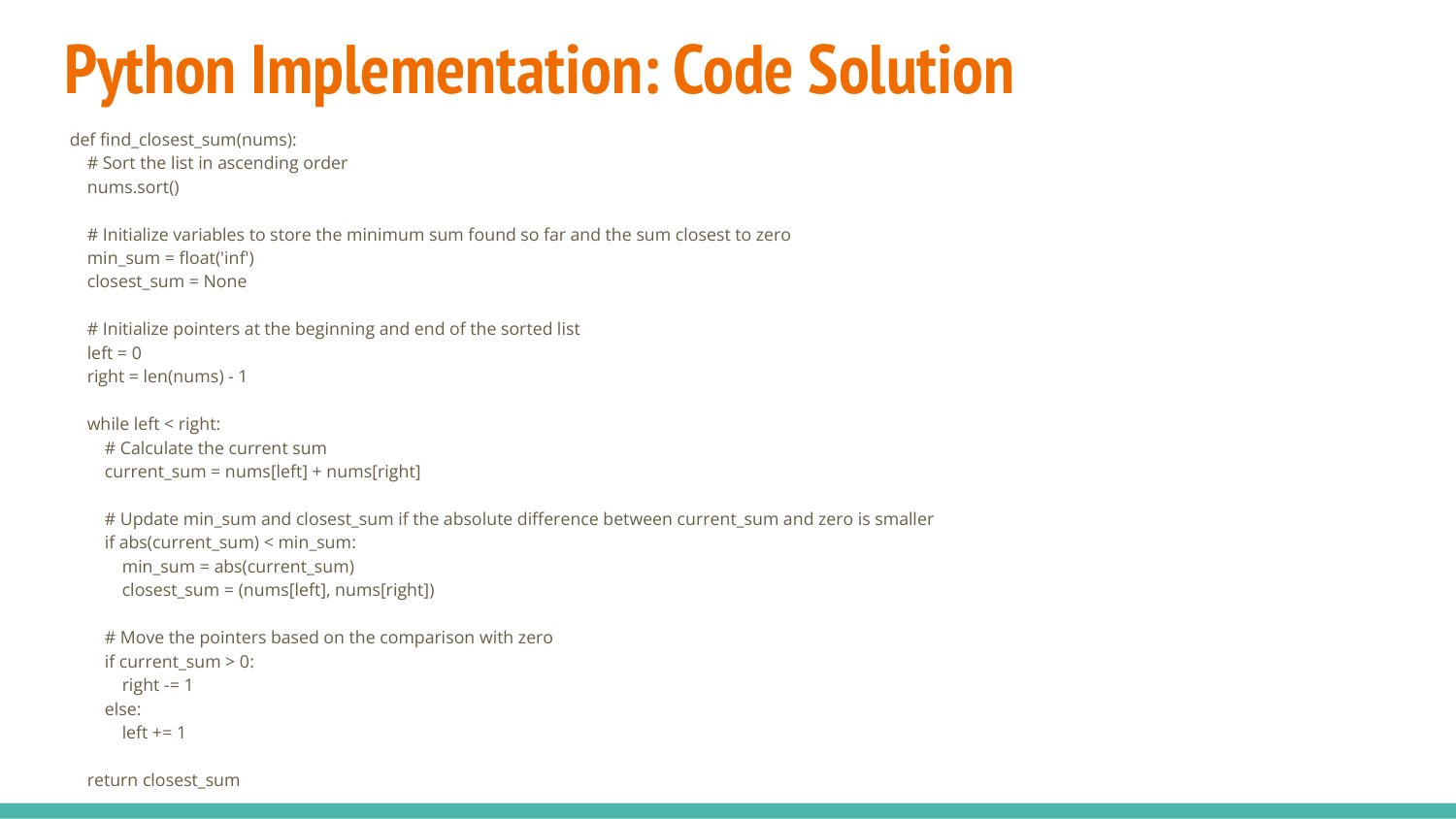

# Python Implementation: Code Solution

def find_closest_sum(nums):
    # Sort the list in ascending order
    nums.sort()

    # Initialize variables to store the minimum sum found so far and the sum closest to zero
    min_sum = float('inf')
    closest_sum = None

    # Initialize pointers at the beginning and end of the sorted list
    left = 0
    right = len(nums) - 1

    while left < right:
        # Calculate the current sum
        current_sum = nums[left] + nums[right]

        # Update min_sum and closest_sum if the absolute difference between current_sum and zero is smaller
        if abs(current_sum) < min_sum:
            min_sum = abs(current_sum)
            closest_sum = (nums[left], nums[right])

        # Move the pointers based on the comparison with zero
        if current_sum > 0:
            right -= 1
        else:
            left += 1

    return closest_sum